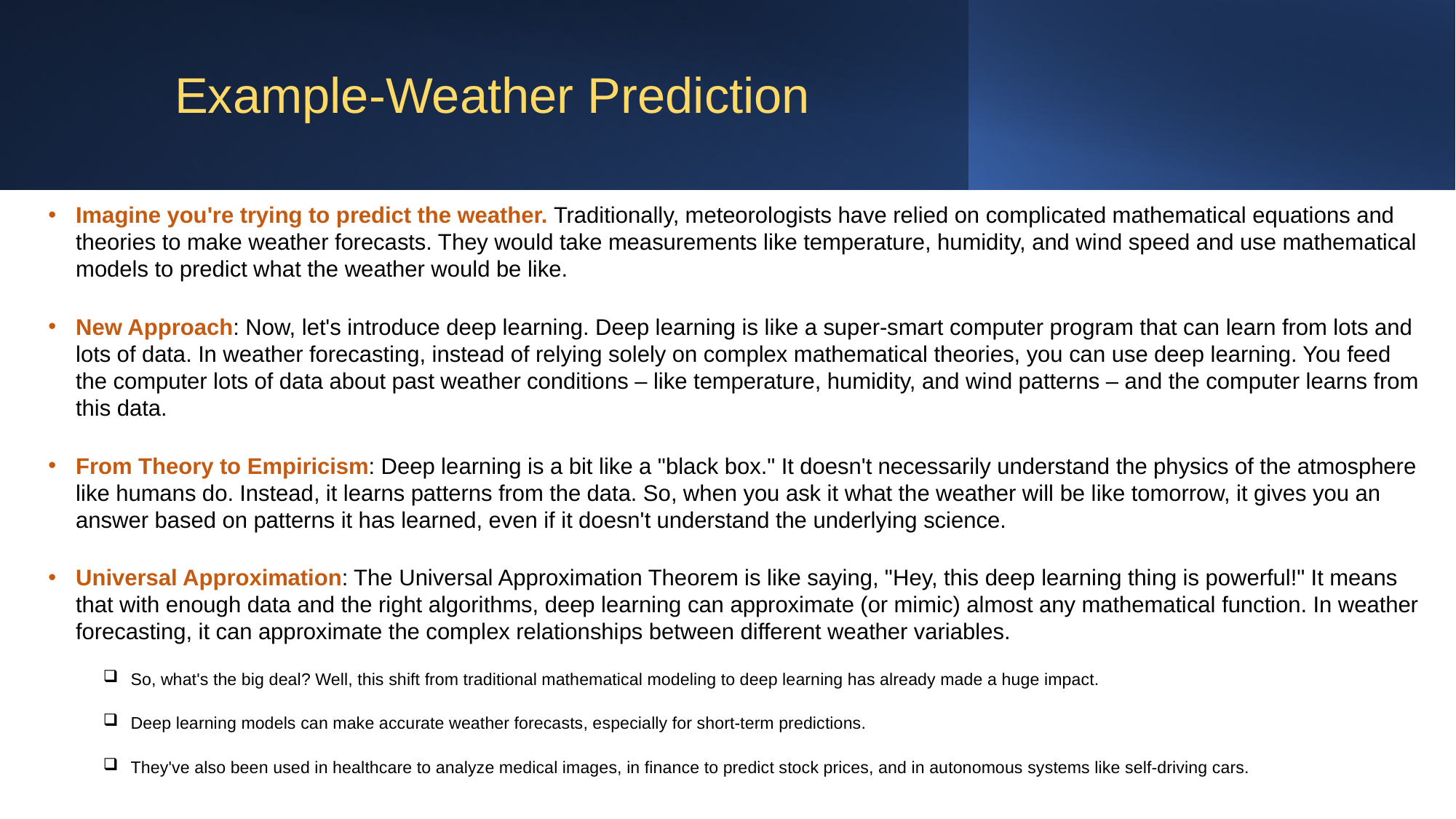

# Example-Weather Prediction
Imagine you're trying to predict the weather. Traditionally, meteorologists have relied on complicated mathematical equations and theories to make weather forecasts. They would take measurements like temperature, humidity, and wind speed and use mathematical models to predict what the weather would be like.
New Approach: Now, let's introduce deep learning. Deep learning is like a super-smart computer program that can learn from lots and lots of data. In weather forecasting, instead of relying solely on complex mathematical theories, you can use deep learning. You feed the computer lots of data about past weather conditions – like temperature, humidity, and wind patterns – and the computer learns from this data.
From Theory to Empiricism: Deep learning is a bit like a "black box." It doesn't necessarily understand the physics of the atmosphere like humans do. Instead, it learns patterns from the data. So, when you ask it what the weather will be like tomorrow, it gives you an answer based on patterns it has learned, even if it doesn't understand the underlying science.
Universal Approximation: The Universal Approximation Theorem is like saying, "Hey, this deep learning thing is powerful!" It means that with enough data and the right algorithms, deep learning can approximate (or mimic) almost any mathematical function. In weather forecasting, it can approximate the complex relationships between different weather variables.
So, what's the big deal? Well, this shift from traditional mathematical modeling to deep learning has already made a huge impact.
Deep learning models can make accurate weather forecasts, especially for short-term predictions.
They've also been used in healthcare to analyze medical images, in finance to predict stock prices, and in autonomous systems like self-driving cars.
26